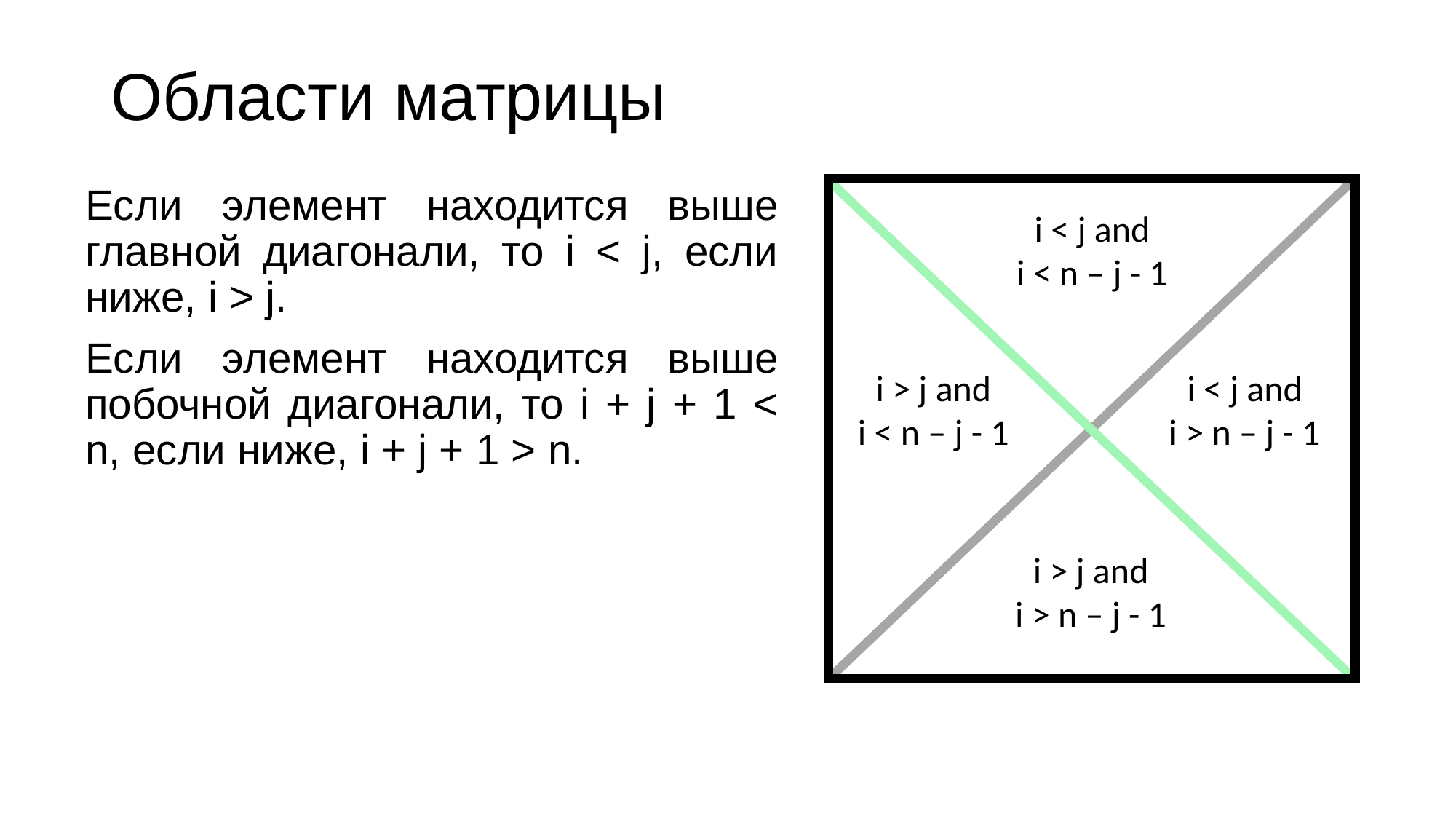

# Области матрицы
Если элемент находится выше главной диагонали, то i < j, если ниже, i > j.
Если элемент находится выше побочной диагонали, то i + j + 1 < n, если ниже, i + j + 1 > n.

i < j and
i < n – j - 1
i > j and
i < n – j - 1
i < j and
i > n – j - 1
i > j and
i > n – j - 1